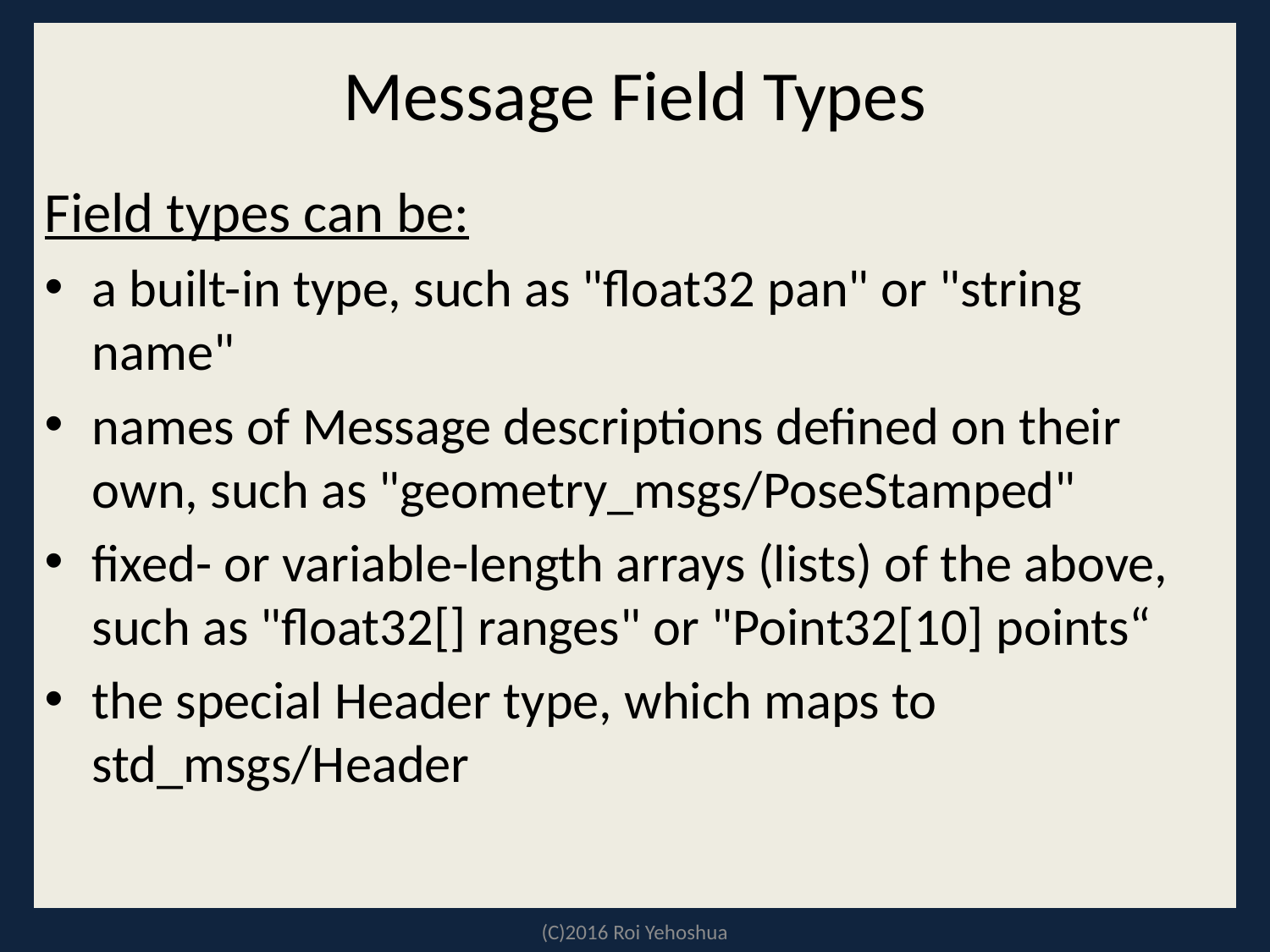

# Message Field Types
Field types can be:
a built-in type, such as "float32 pan" or "string name"
names of Message descriptions defined on their own, such as "geometry_msgs/PoseStamped"
fixed- or variable-length arrays (lists) of the above, such as "float32[] ranges" or "Point32[10] points“
the special Header type, which maps to std_msgs/Header

(C)2016 Roi Yehoshua